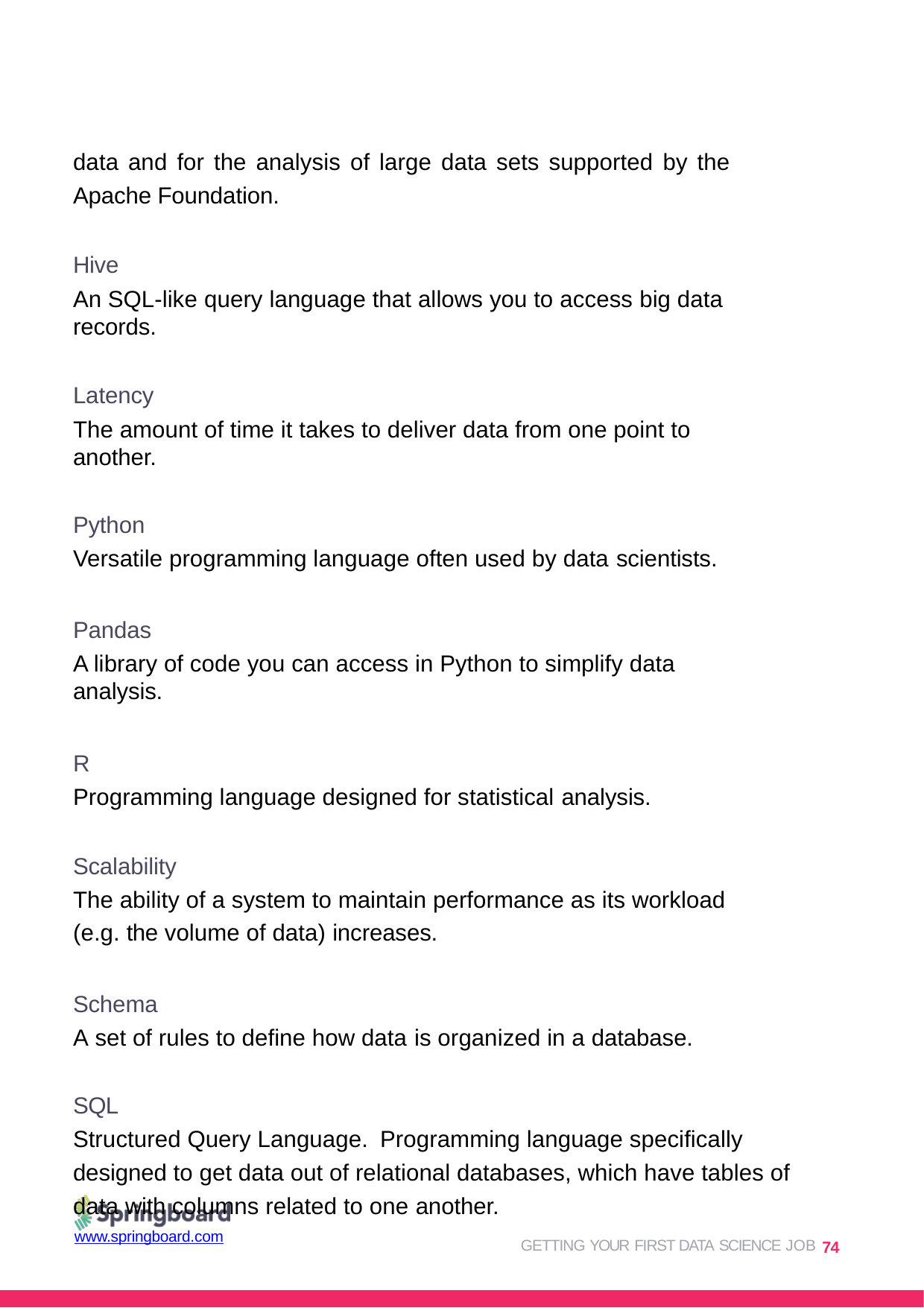

data and for the analysis of large data sets supported by the Apache Foundation.

Hive
An SQL-like query language that allows you to access big data records.

Latency
The amount of time it takes to deliver data from one point to another.

Python
Versatile programming language often used by data scientists.

Pandas
A library of code you can access in Python to simplify data analysis.

R
Programming language designed for statistical analysis.

Scalability
The ability of a system to maintain performance as its workload (e.g. the volume of data) increases.

Schema
A set of rules to define how data is organized in a database.

SQL
Structured Query Language. Programming language specifically designed to get data out of relational databases, which have tables of data with columns related to one another.
GETTING YOUR FIRST DATA SCIENCE JOB 74
www.springboard.com